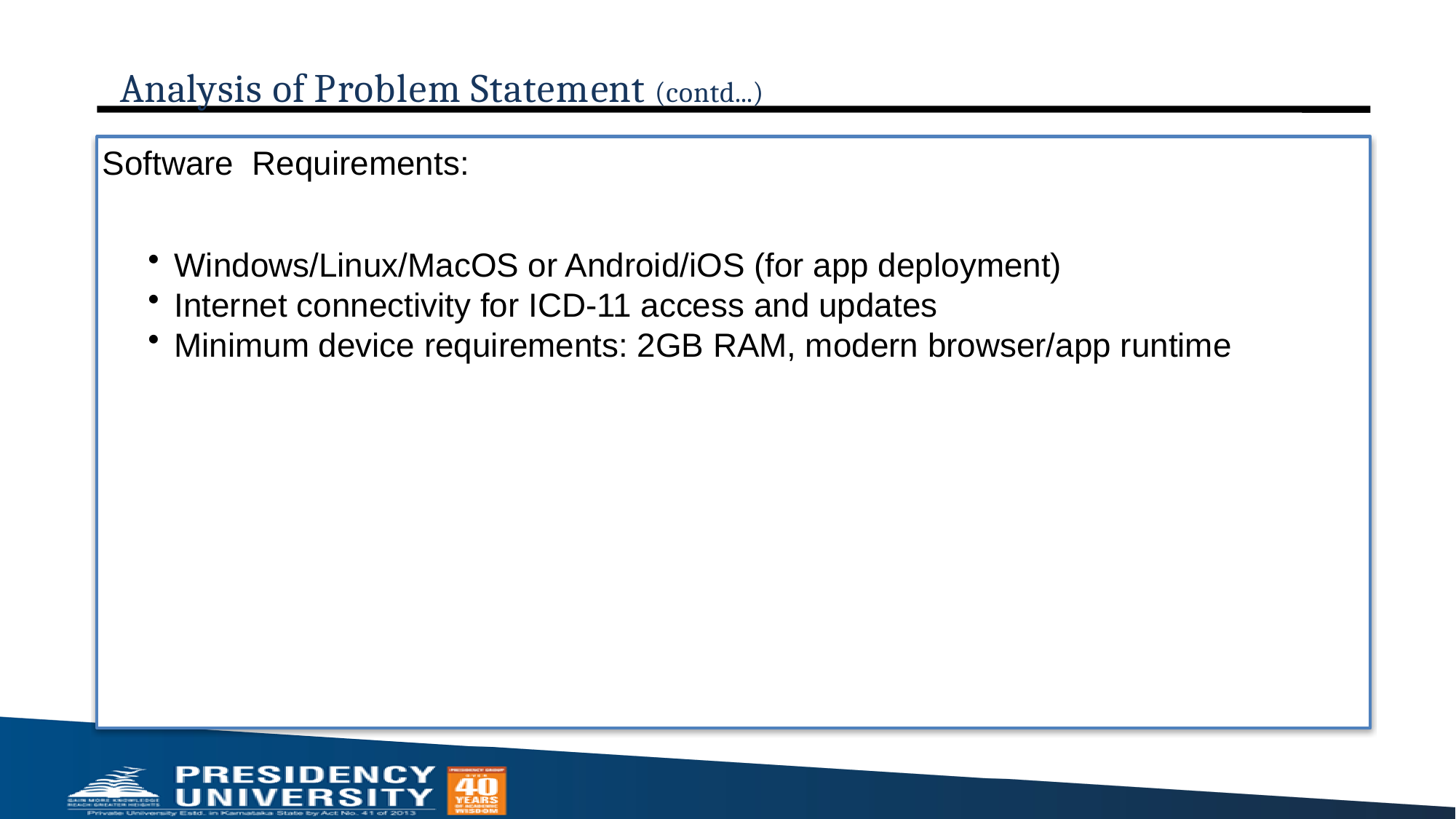

# Analysis of Problem Statement (contd...)
Software  Requirements:

Windows/Linux/MacOS or Android/iOS (for app deployment)
Internet connectivity for ICD-11 access and updates
Minimum device requirements: 2GB RAM, modern browser/app runtime